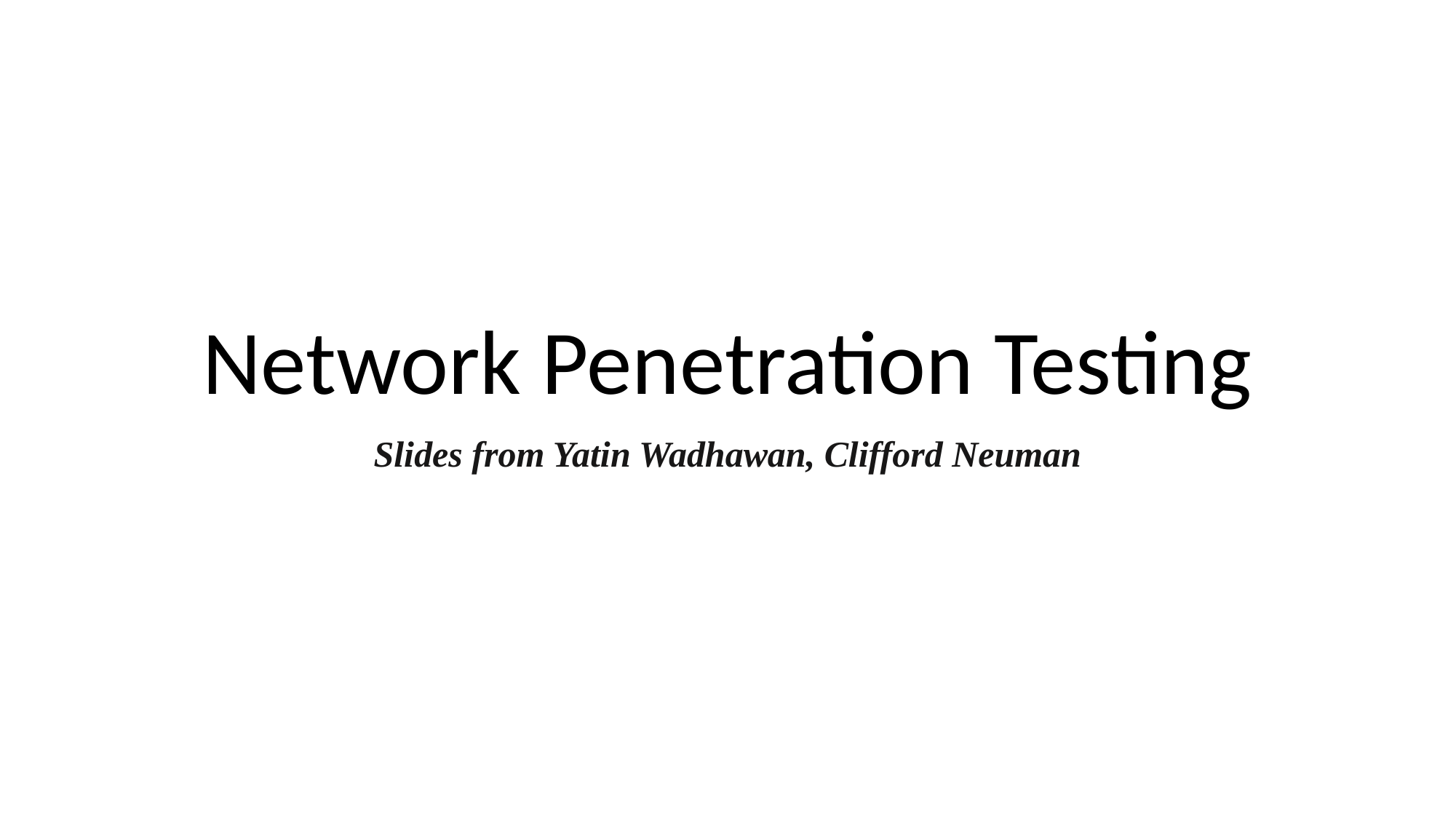

# Network Penetration Testing
Slides from Yatin Wadhawan, Clifford Neuman